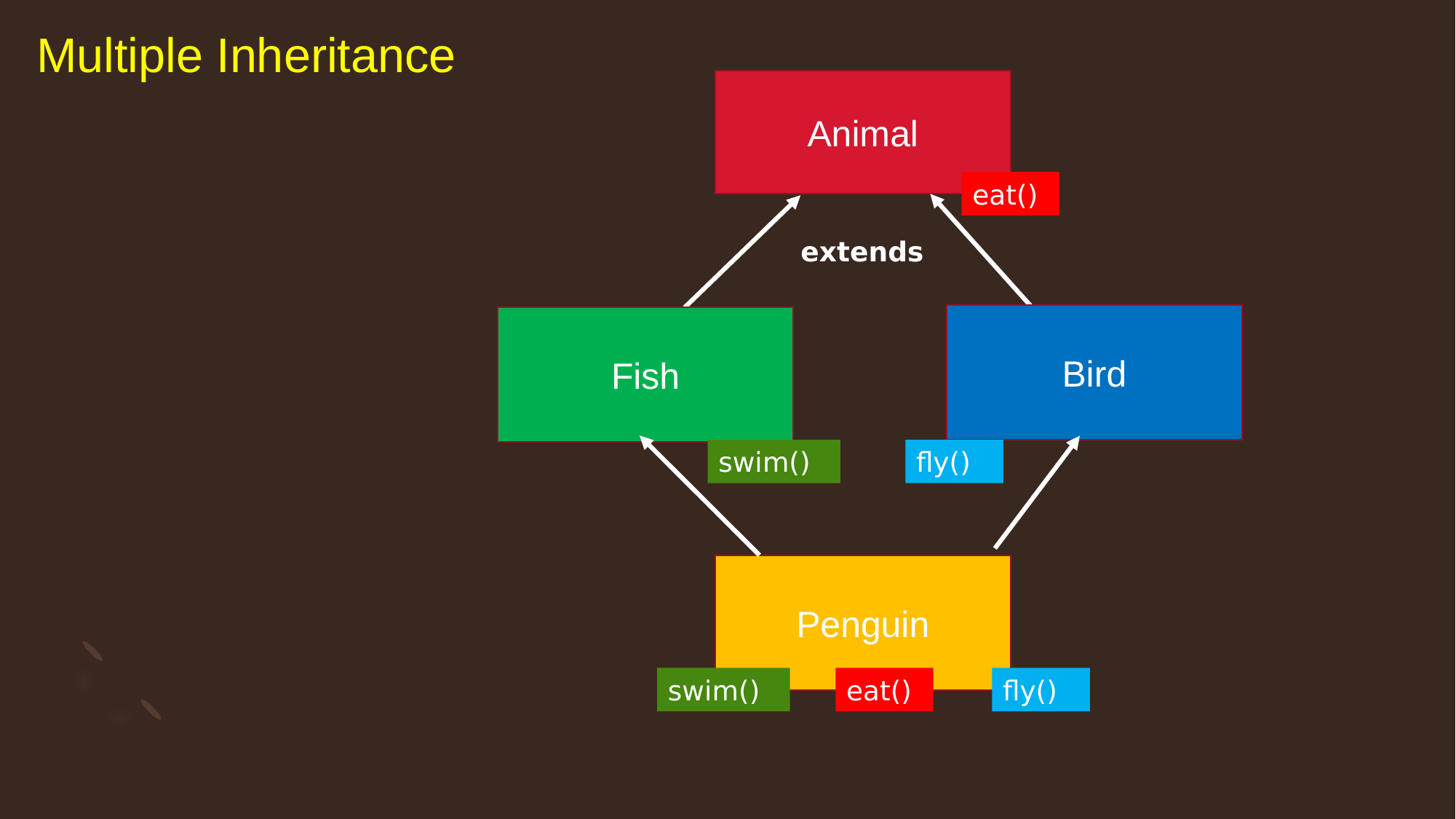

# Multiple Inheritance
Animal
eat()
extends
Bird
Fish
swim()
fly()
Penguin
swim()
eat()
fly()